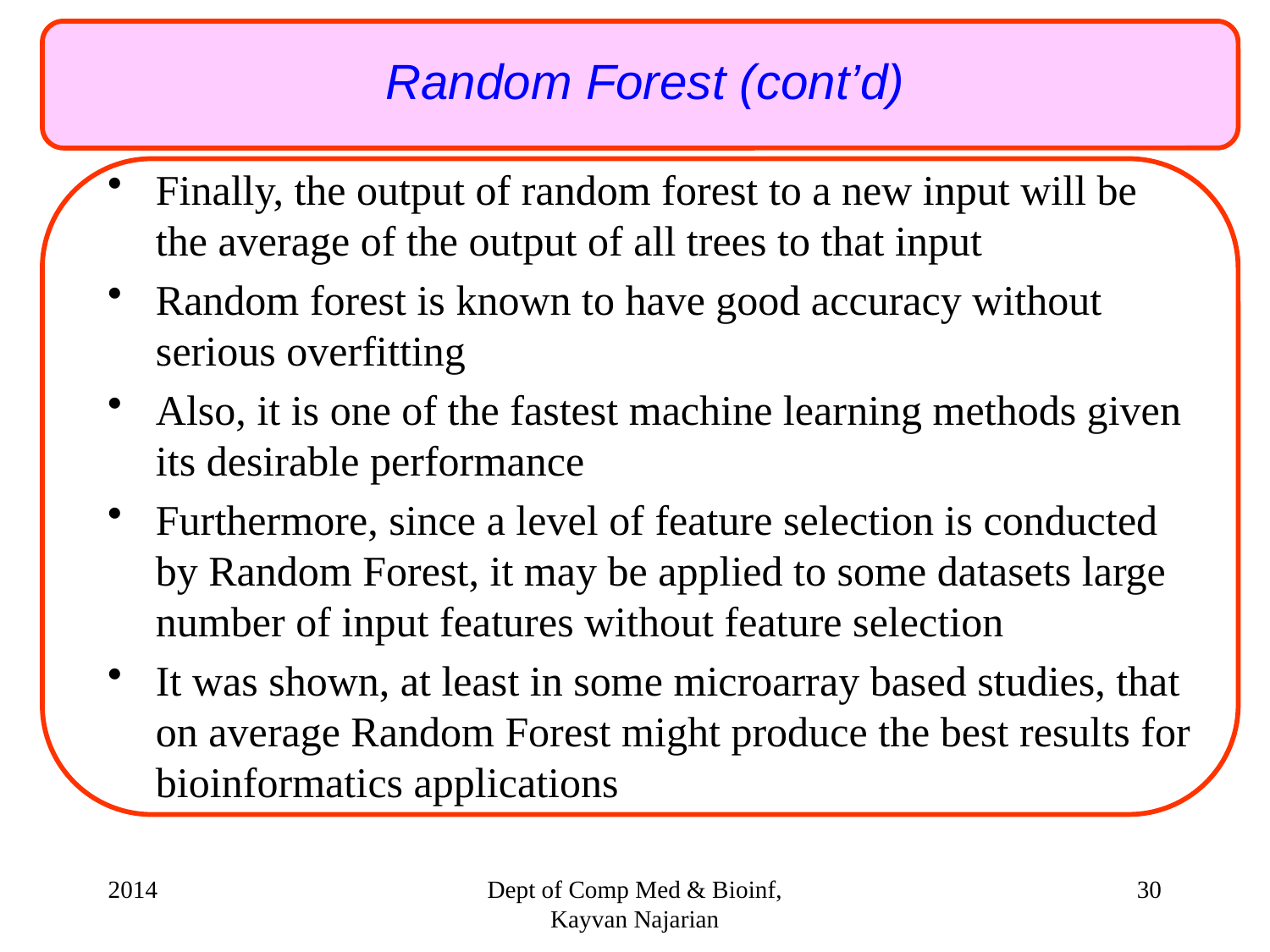

Random Forest (cont’d)
Finally, the output of random forest to a new input will be the average of the output of all trees to that input
Random forest is known to have good accuracy without serious overfitting
Also, it is one of the fastest machine learning methods given its desirable performance
Furthermore, since a level of feature selection is conducted by Random Forest, it may be applied to some datasets large number of input features without feature selection
It was shown, at least in some microarray based studies, that on average Random Forest might produce the best results for bioinformatics applications

2014
Dept of Comp Med & Bioinf, Kayvan Najarian
30